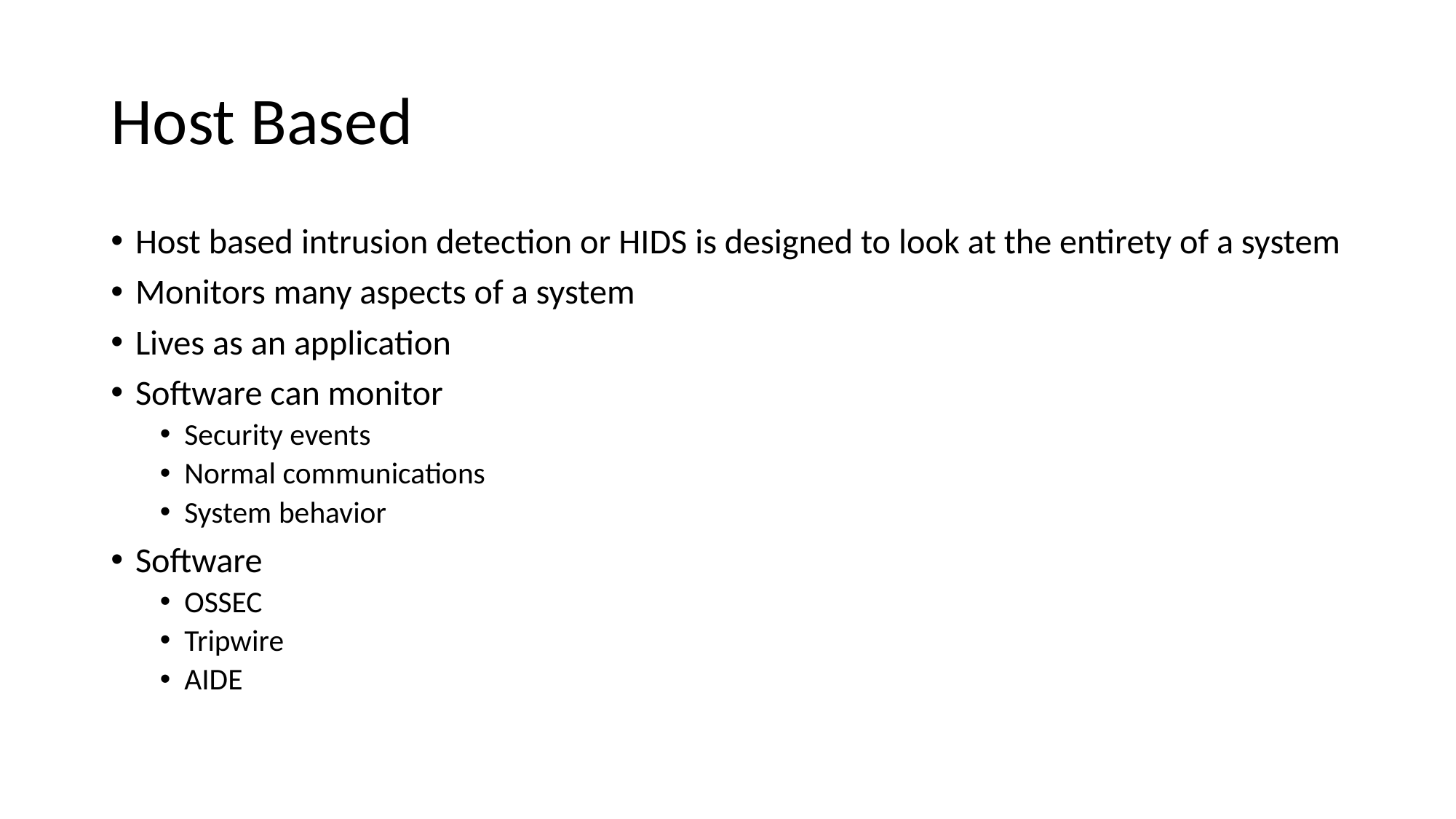

# Host Based
Host based intrusion detection or HIDS is designed to look at the entirety of a system
Monitors many aspects of a system
Lives as an application
Software can monitor
Security events
Normal communications
System behavior
Software
OSSEC
Tripwire
AIDE